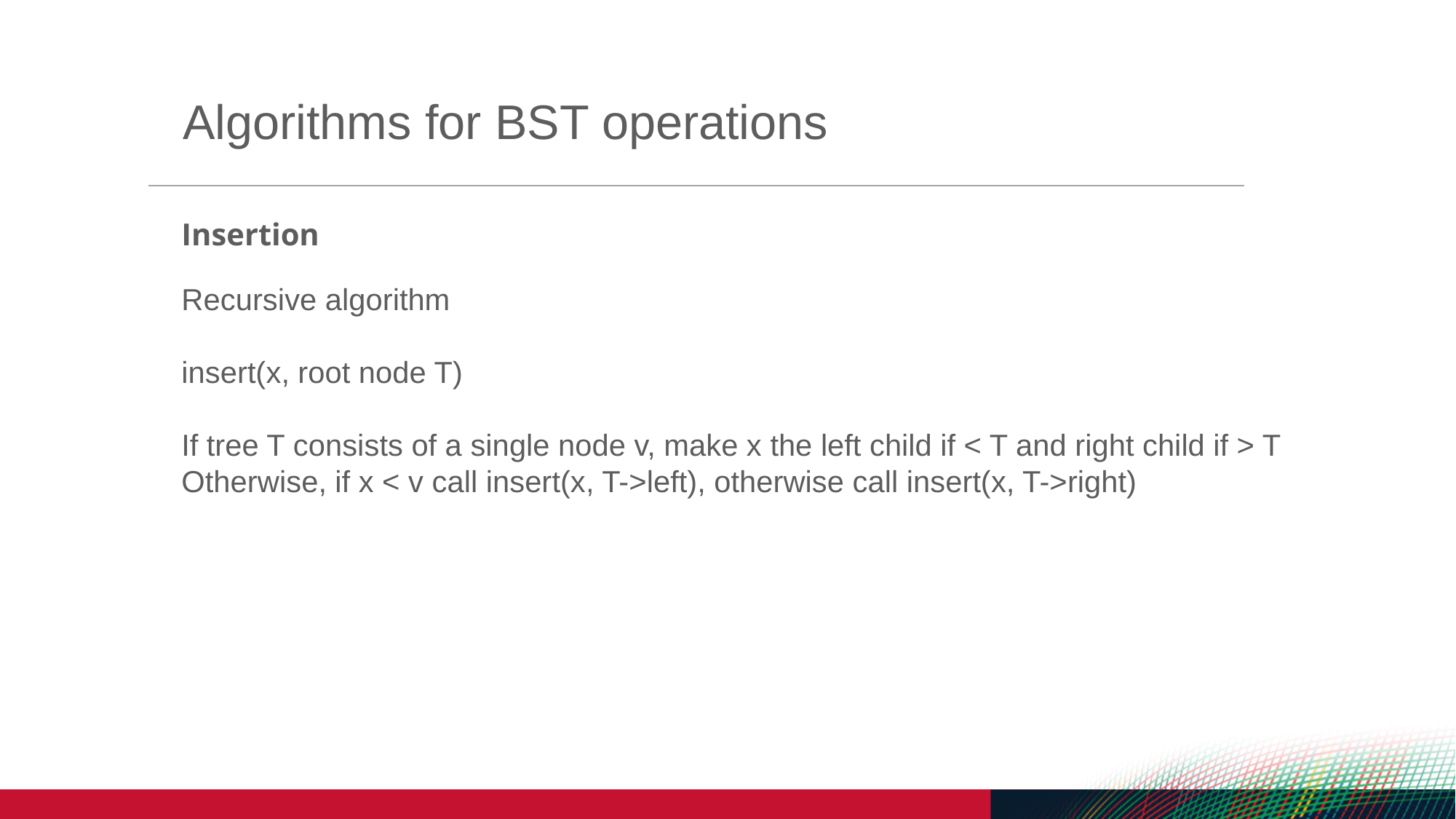

Algorithms for BST operations
Insertion
Recursive algorithm

insert(x, root node T)

If tree T consists of a single node v, make x the left child if < T and right child if > T
Otherwise, if x < v call insert(x, T->left), otherwise call insert(x, T->right)